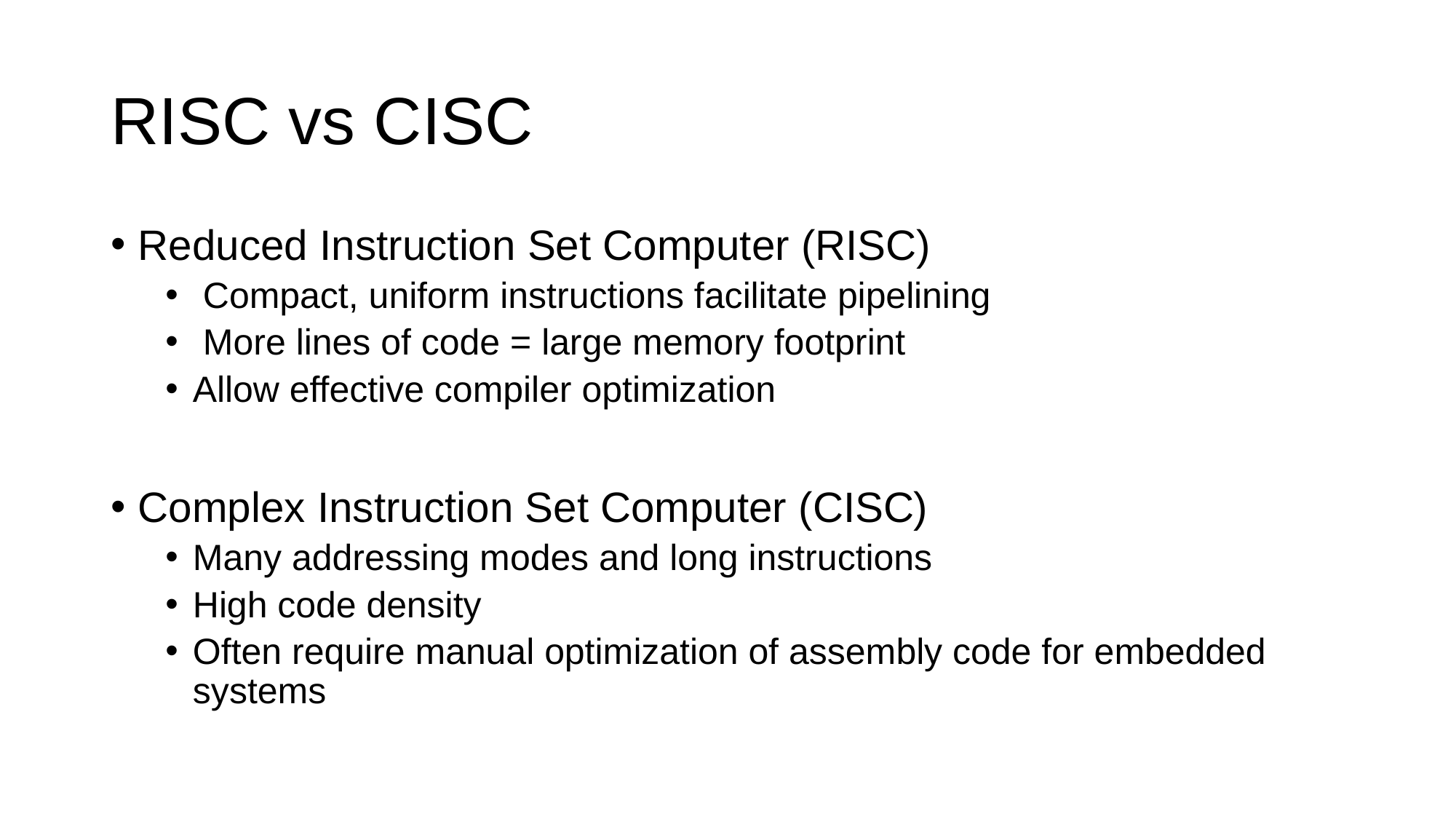

# RISC vs CISC
Reduced Instruction Set Computer (RISC)
 Compact, uniform instructions facilitate pipelining
 More lines of code = large memory footprint
Allow effective compiler optimization

Complex Instruction Set Computer (CISC)
Many addressing modes and long instructions
High code density
Often require manual optimization of assembly code for embedded systems